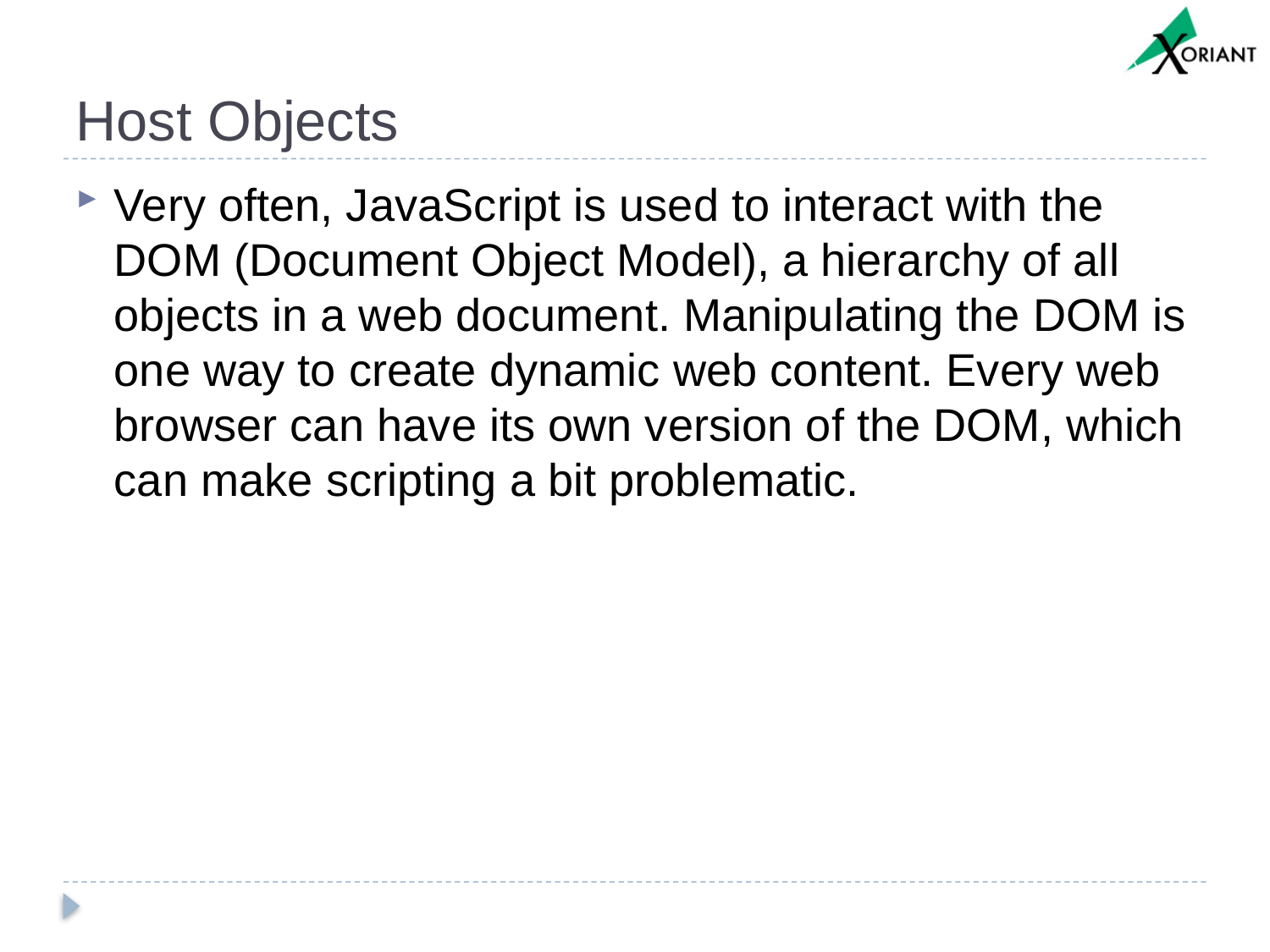

# Host Objects
Very often, JavaScript is used to interact with the DOM (Document Object Model), a hierarchy of all objects in a web document. Manipulating the DOM is one way to create dynamic web content. Every web browser can have its own version of the DOM, which can make scripting a bit problematic.